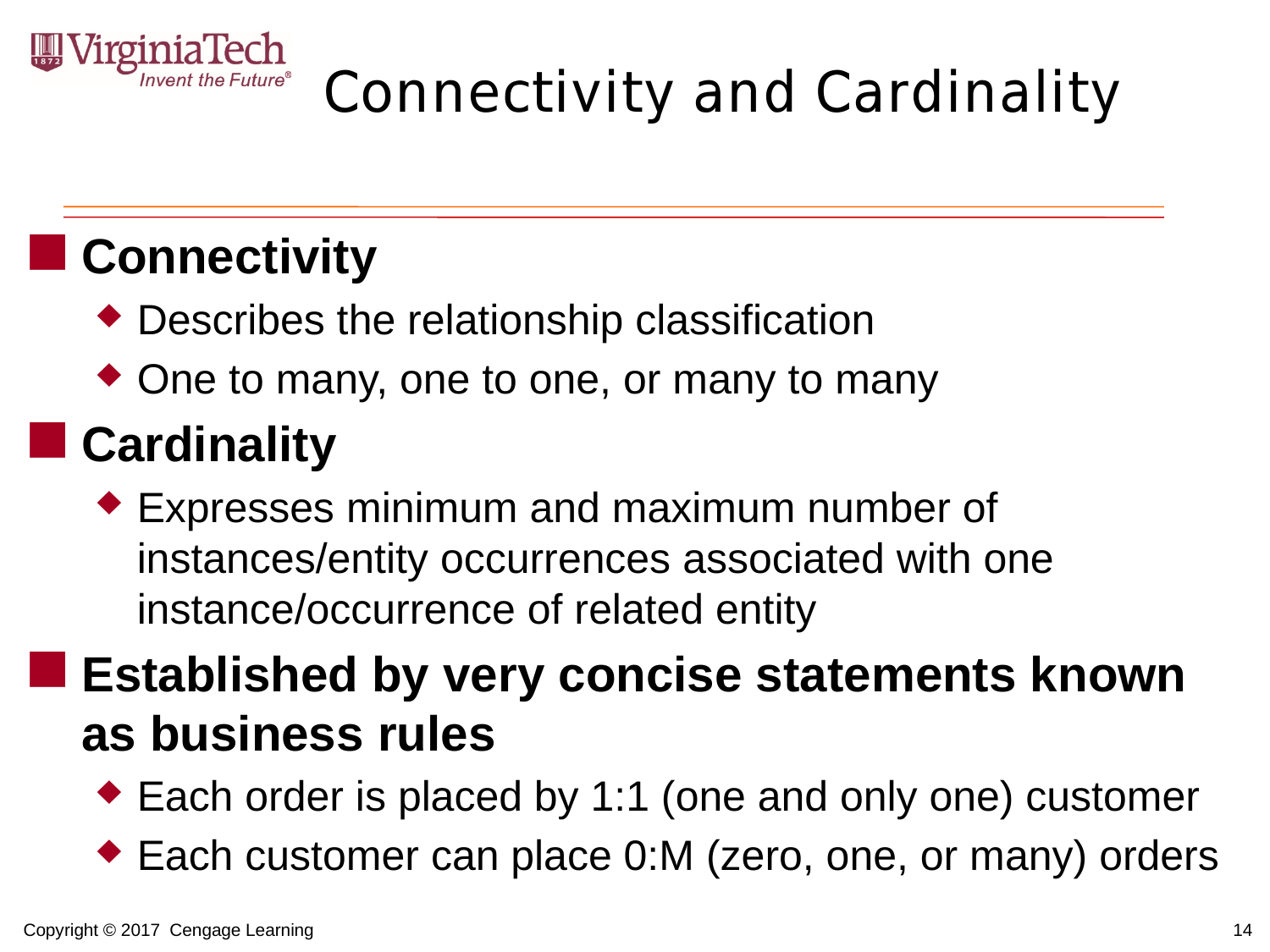

# Connectivity and Cardinality
Connectivity
Describes the relationship classification
One to many, one to one, or many to many
Cardinality
Expresses minimum and maximum number of instances/entity occurrences associated with one instance/occurrence of related entity
Established by very concise statements known as business rules
Each order is placed by 1:1 (one and only one) customer
Each customer can place 0:M (zero, one, or many) orders
14
Copyright © 2017  Cengage Learning